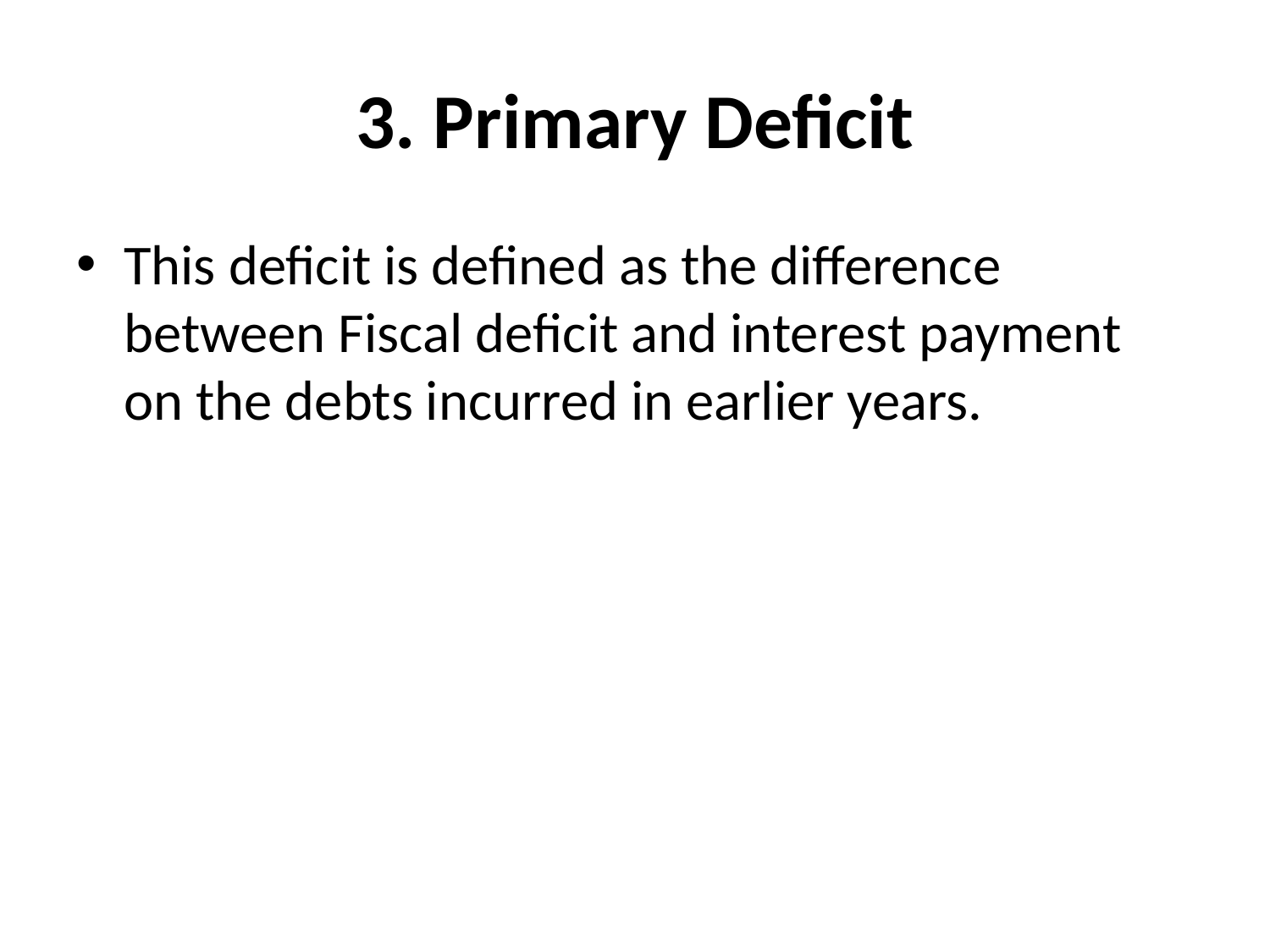

# 3. Primary Deficit
This deficit is defined as the difference between Fiscal deficit and interest payment on the debts incurred in earlier years.